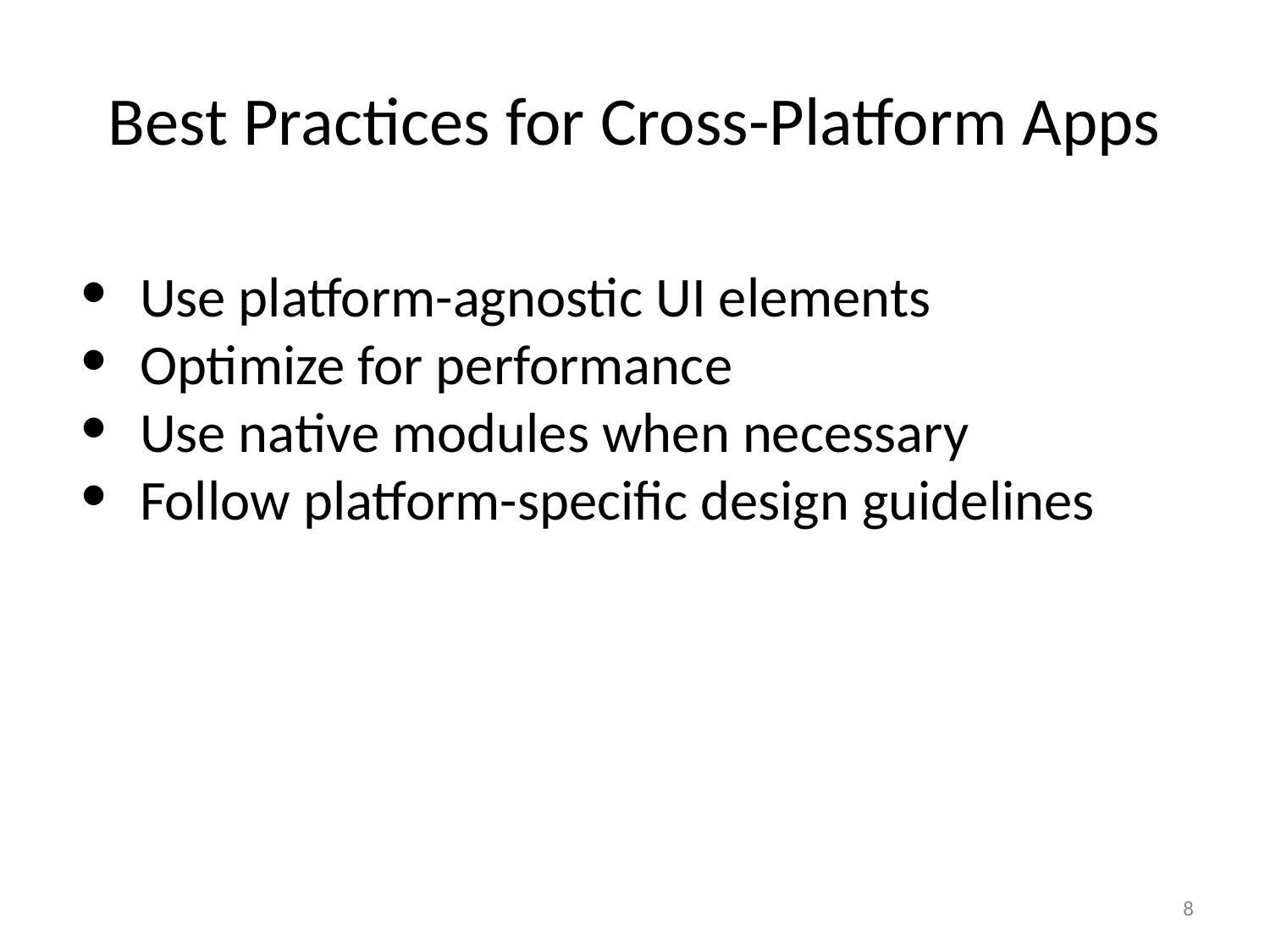

# Best Practices for Cross-Platform Apps
Use platform-agnostic UI elements
Optimize for performance
Use native modules when necessary
Follow platform-specific design guidelines
8